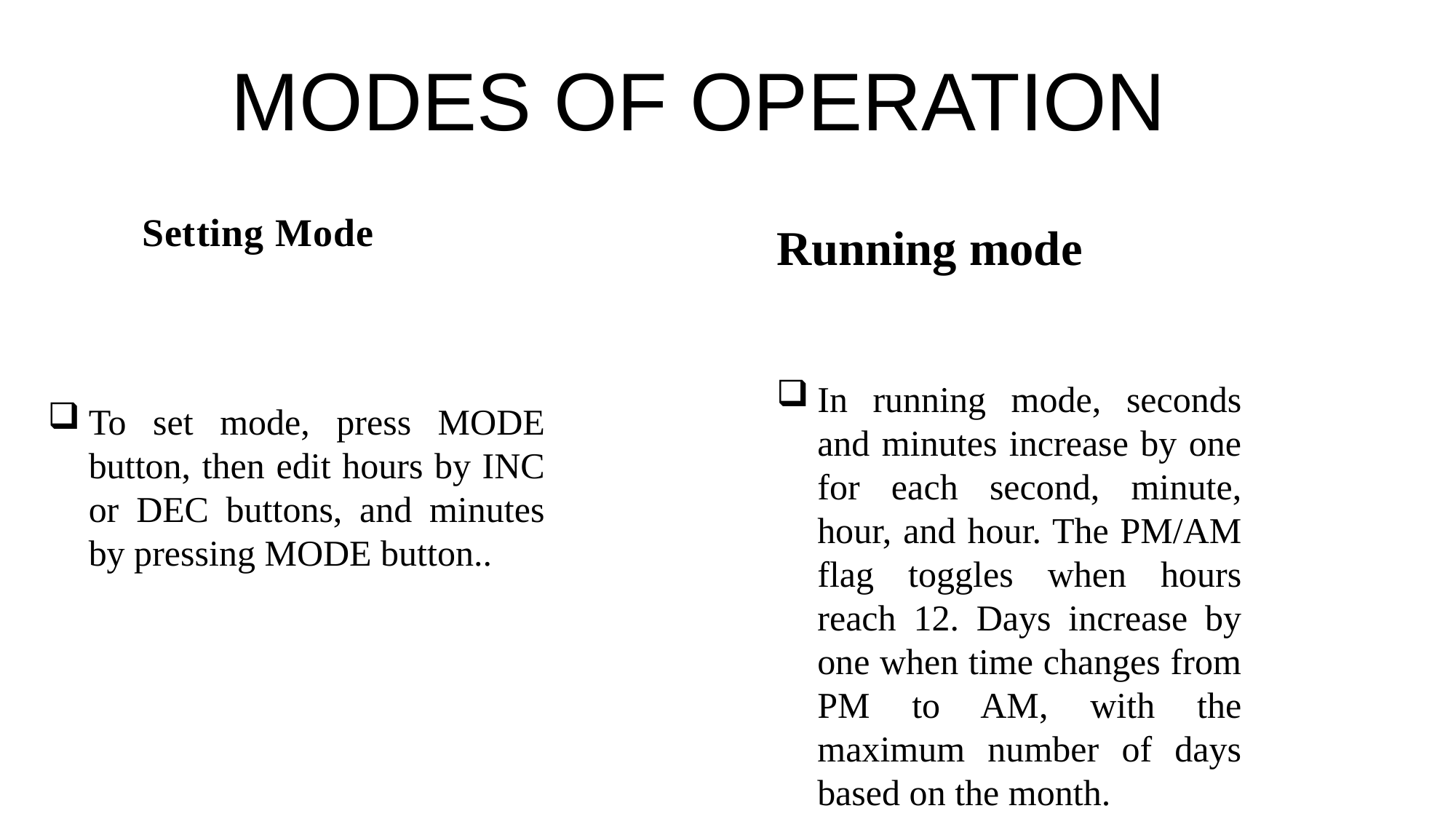

# MODES OF OPERATION
Setting Mode
Running mode

In running mode, seconds and minutes increase by one for each second, minute, hour, and hour. The PM/AM flag toggles when hours reach 12. Days increase by one when time changes from PM to AM, with the maximum number of days based on the month.
To set mode, press MODE button, then edit hours by INC or DEC buttons, and minutes by pressing MODE button..